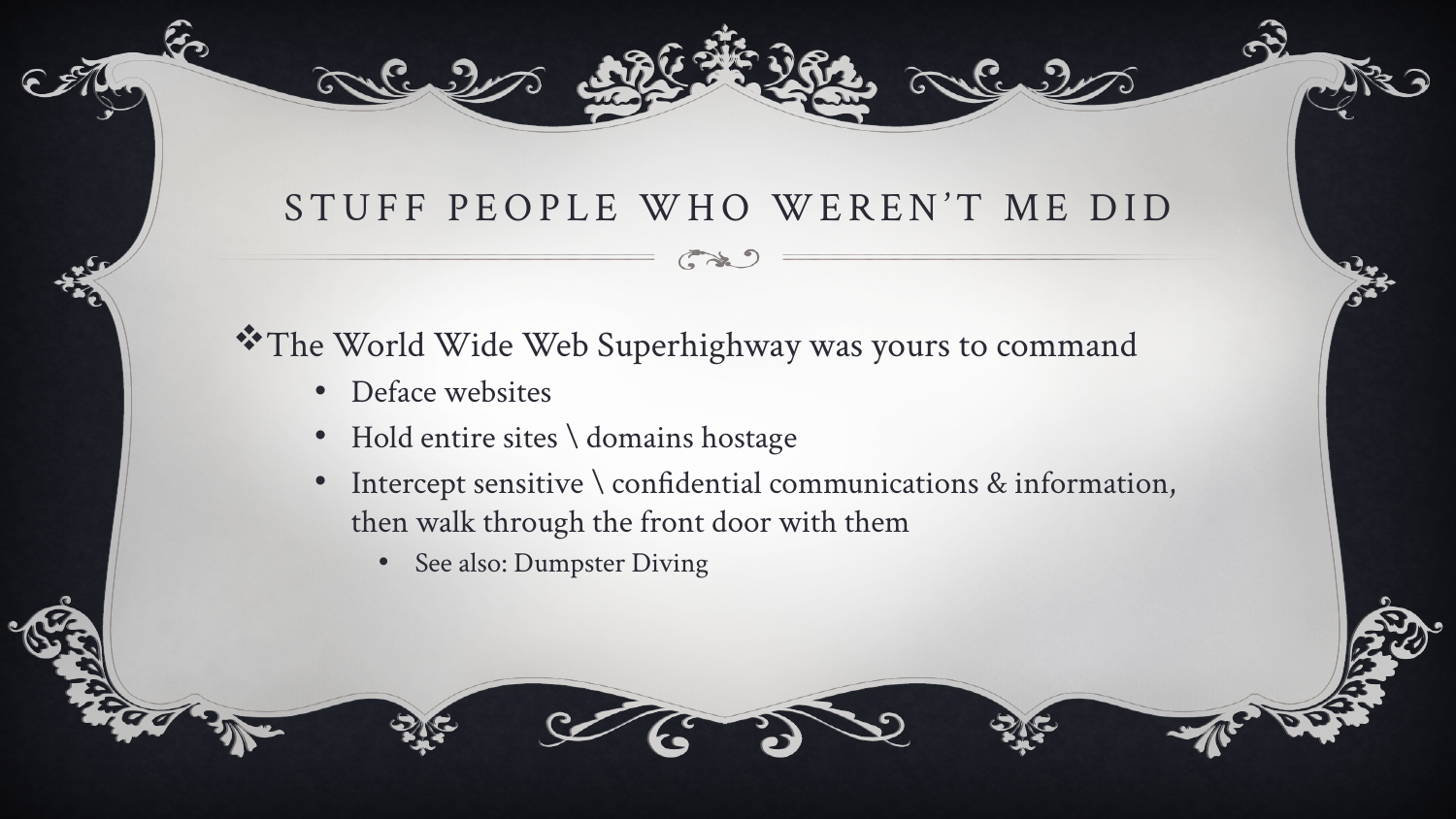

# Stuff people who weren’t me did
The World Wide Web Superhighway was yours to command
Deface websites
Hold entire sites \ domains hostage
Intercept sensitive \ confidential communications & information, then walk through the front door with them
See also: Dumpster Diving